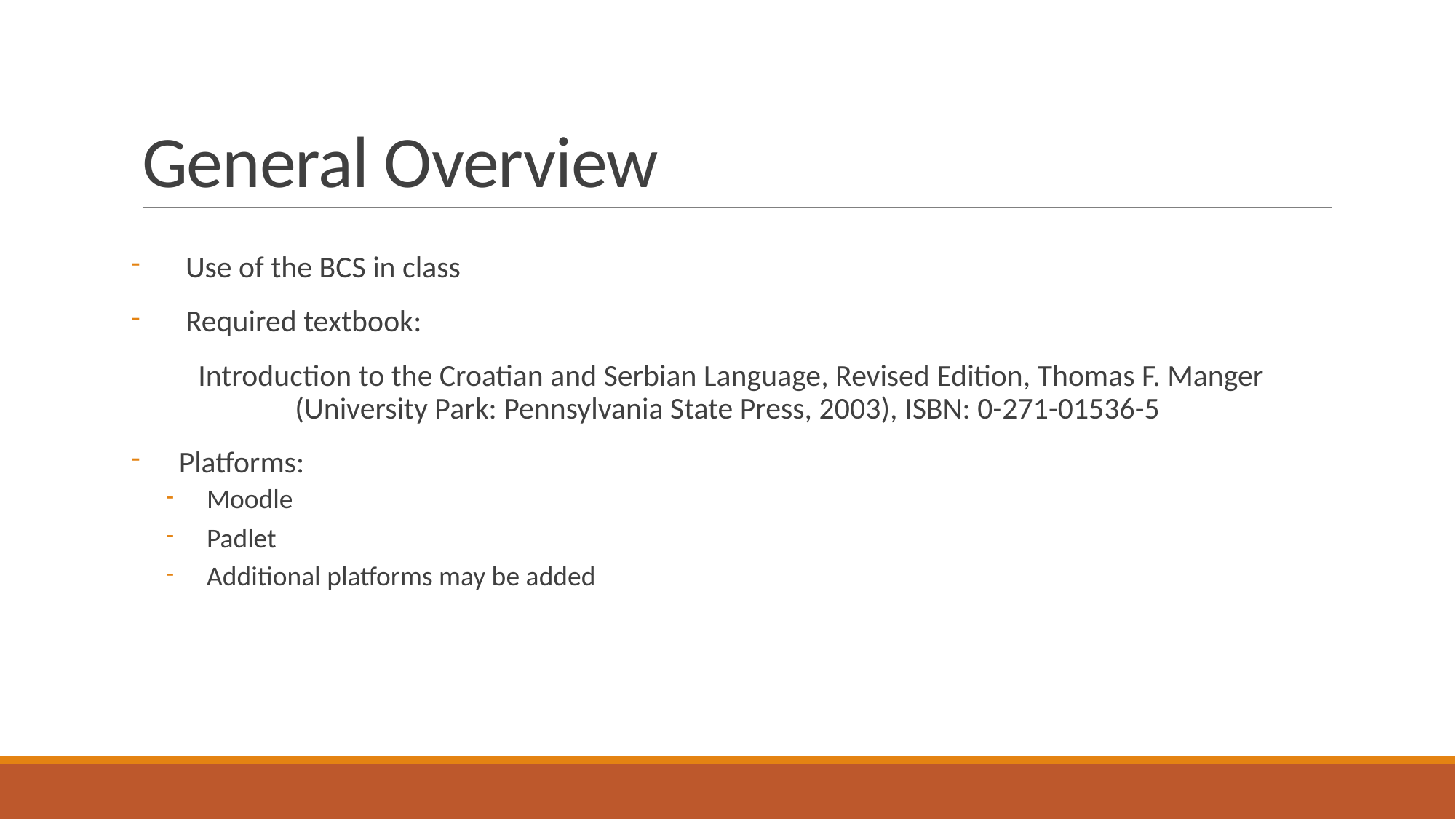

# General Overview
Use of the BCS in class
Required textbook:
Introduction to the Croatian and Serbian Language, Revised Edition, Thomas F. Manger
(University Park: Pennsylvania State Press, 2003), ISBN: 0-271-01536-5
 Platforms:
Moodle
Padlet
Additional platforms may be added